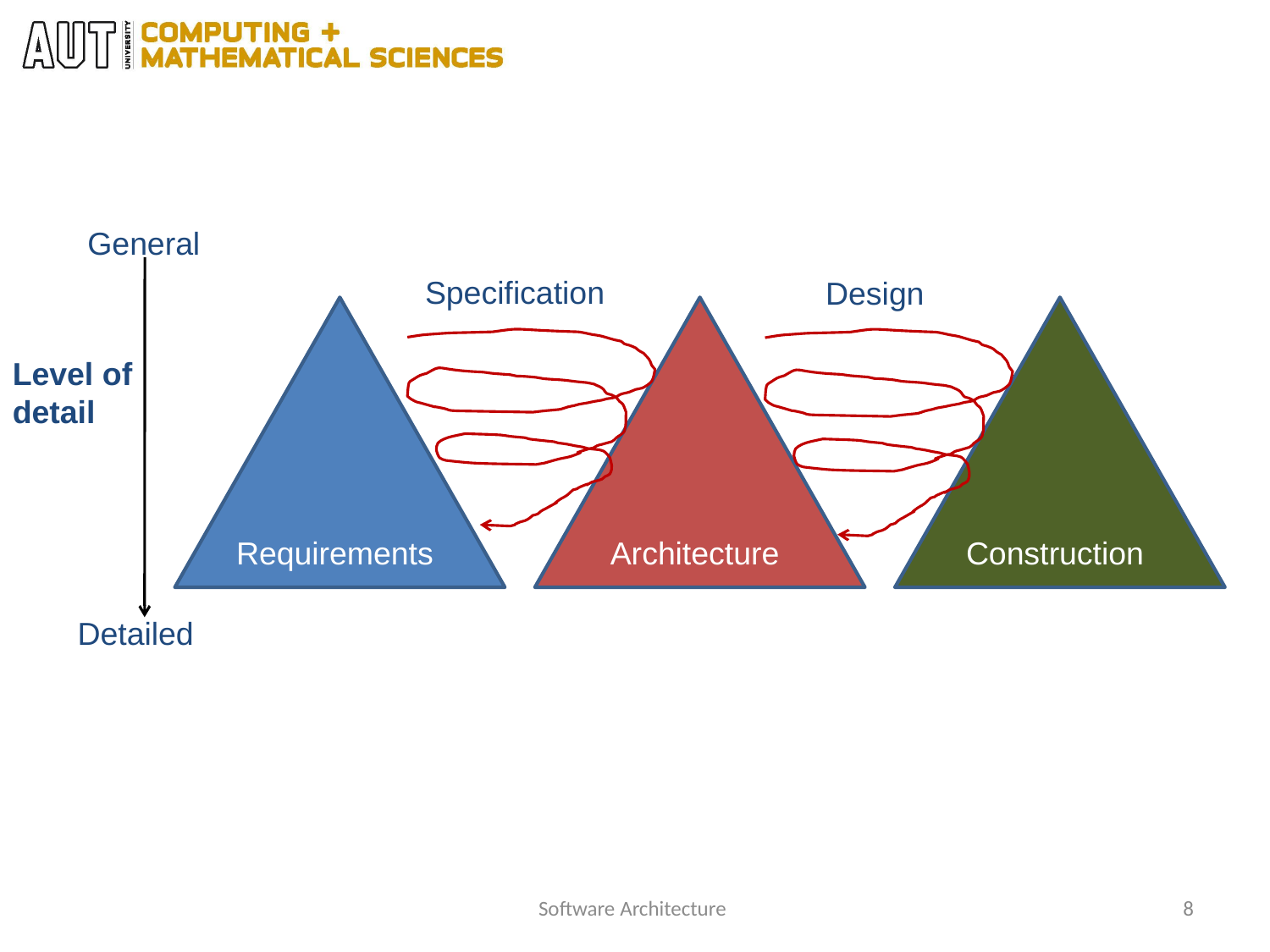

General
Specification
Design

Level of detail
Requirements
Architecture
Construction
Detailed
Software Architecture
8